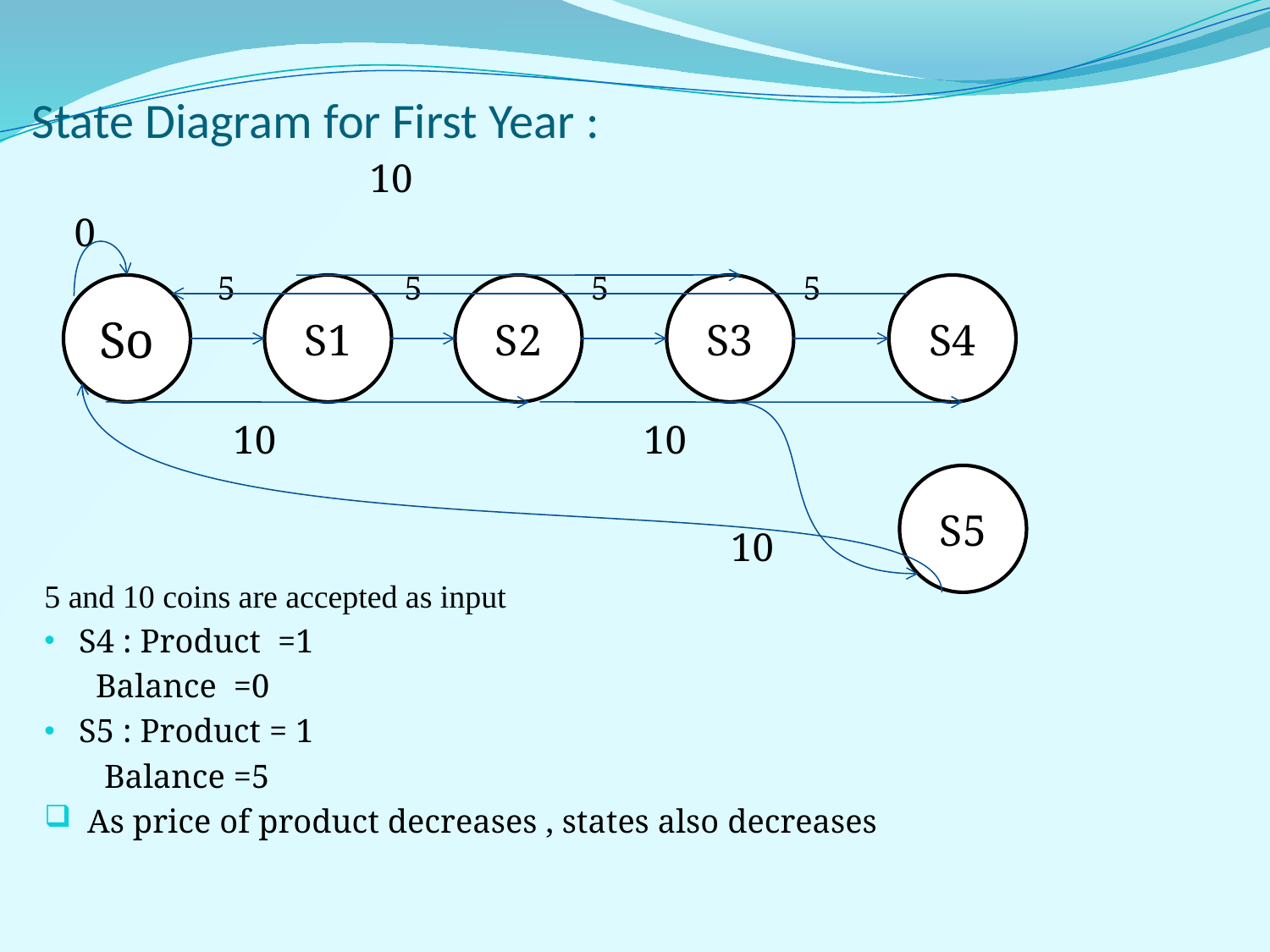

# State Diagram for First Year :
                    		      10
   0
                  5                    5                    5                       5

                   10                                     10

                                                                     10
5 and 10 coins are accepted as input
S4 : Product  =1
	  Balance  =0
S5 : Product = 1
	   Balance =5
 As price of product decreases , states also decreases
So
S1
S2
S3
S4
S5